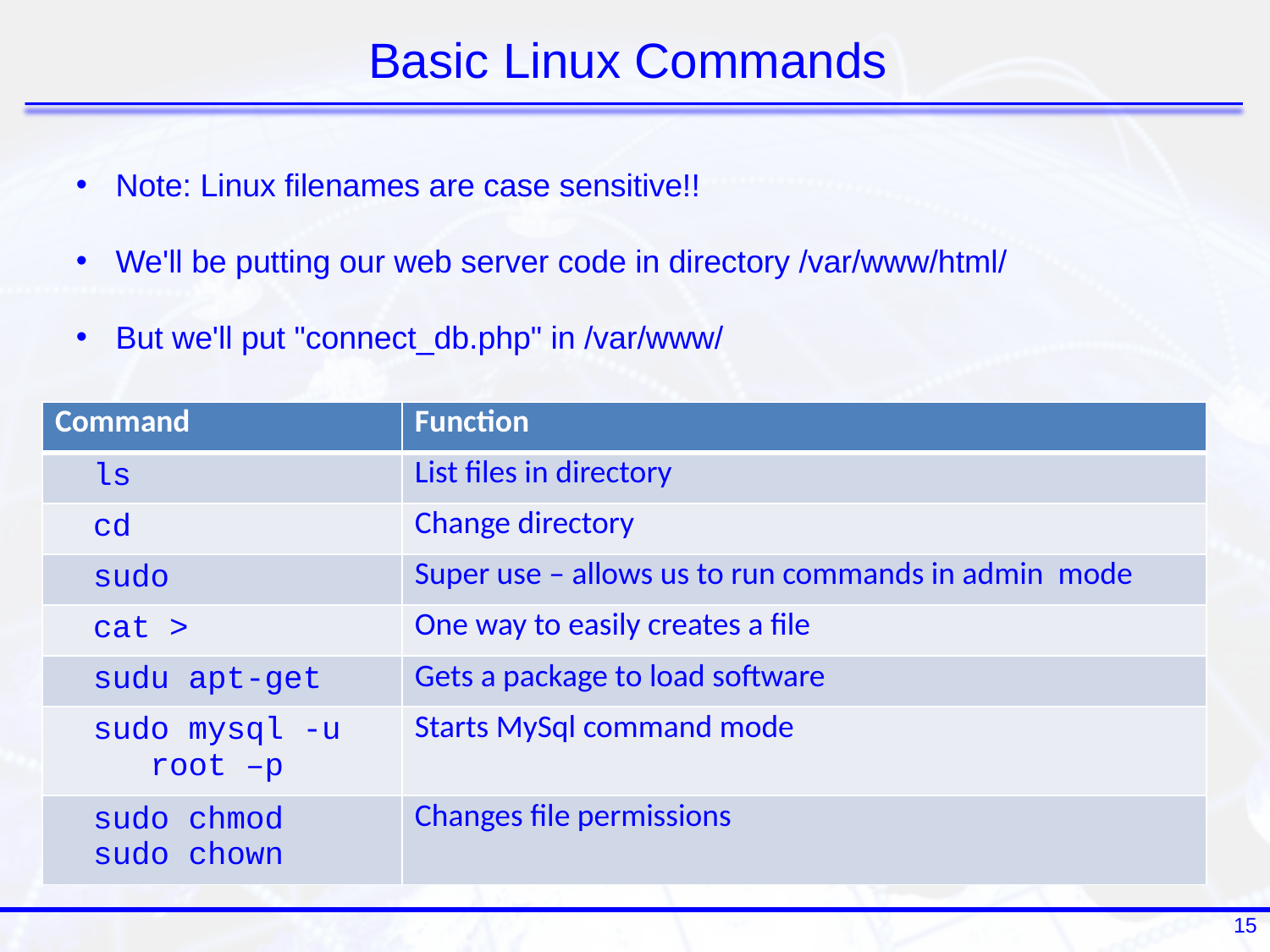

# Basic Linux Commands
Note: Linux filenames are case sensitive!!
We'll be putting our web server code in directory /var/www/html/

But we'll put "connect_db.php" in /var/www/

| Command | Function |
| --- | --- |
| ls | List files in directory |
| cd | Change directory |
| sudo | Super use – allows us to run commands in admin mode |
| cat > | One way to easily creates a file |
| sudu apt-get | Gets a package to load software |
| sudo mysql -u root –p | Starts MySql command mode |
| sudo chmod sudo chown | Changes file permissions |
15